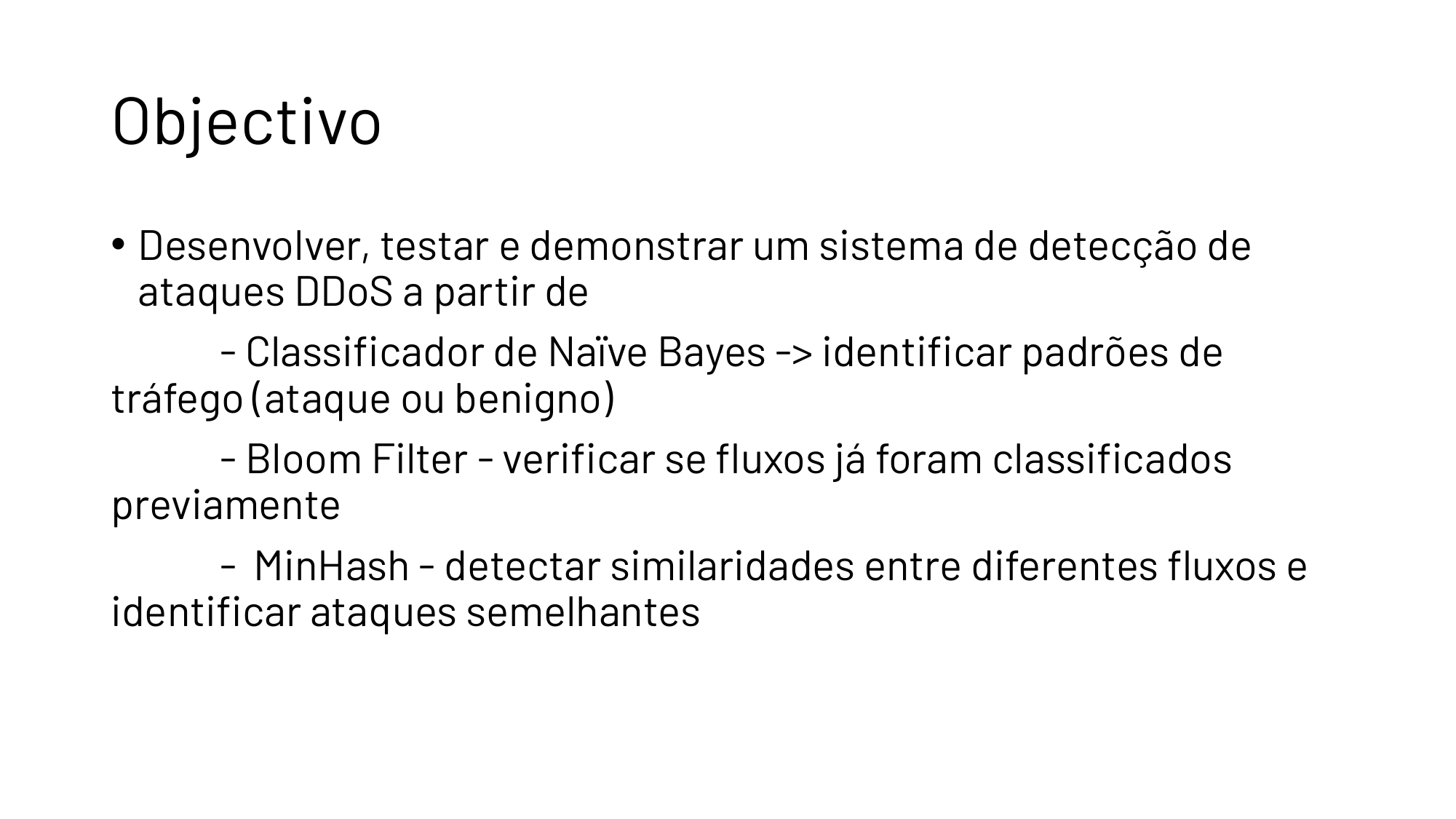

# Objectivo
Desenvolver, testar e demonstrar um sistema de detecção de ataques DDoS a partir de
	- Classificador de Naïve Bayes -> identificar padrões de tráfego (ataque ou benigno)
	- Bloom Filter - verificar se fluxos já foram classificados previamente
	-  MinHash - detectar similaridades entre diferentes fluxos e identificar ataques semelhantes